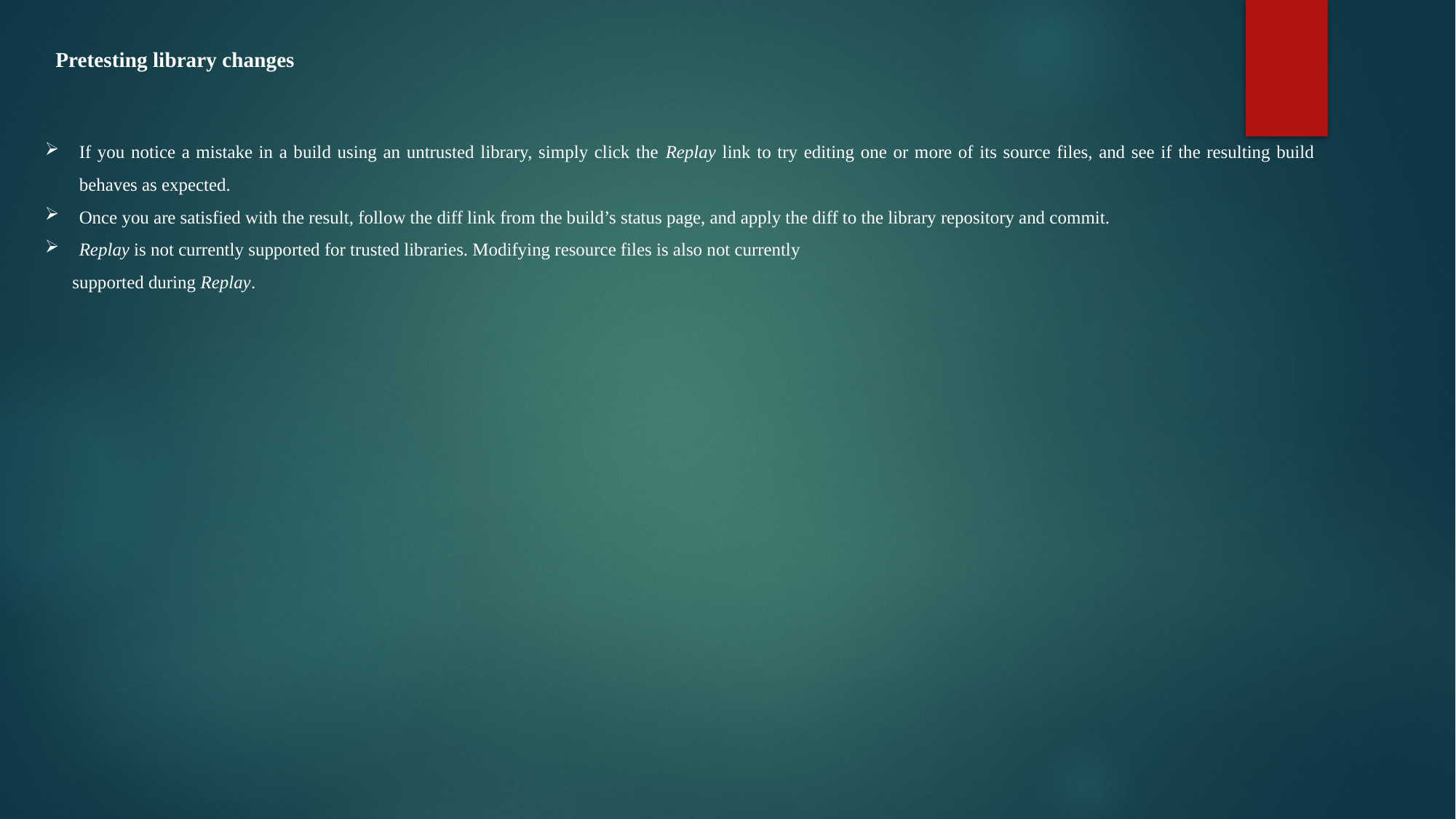

Pretesting library changes
If you notice a mistake in a build using an untrusted library, simply click the Replay link to try editing one or more of its source files, and see if the resulting build behaves as expected.
Once you are satisfied with the result, follow the diff link from the build’s status page, and apply the diff to the library repository and commit.
Replay is not currently supported for trusted libraries. Modifying resource files is also not currently
      supported during Replay.